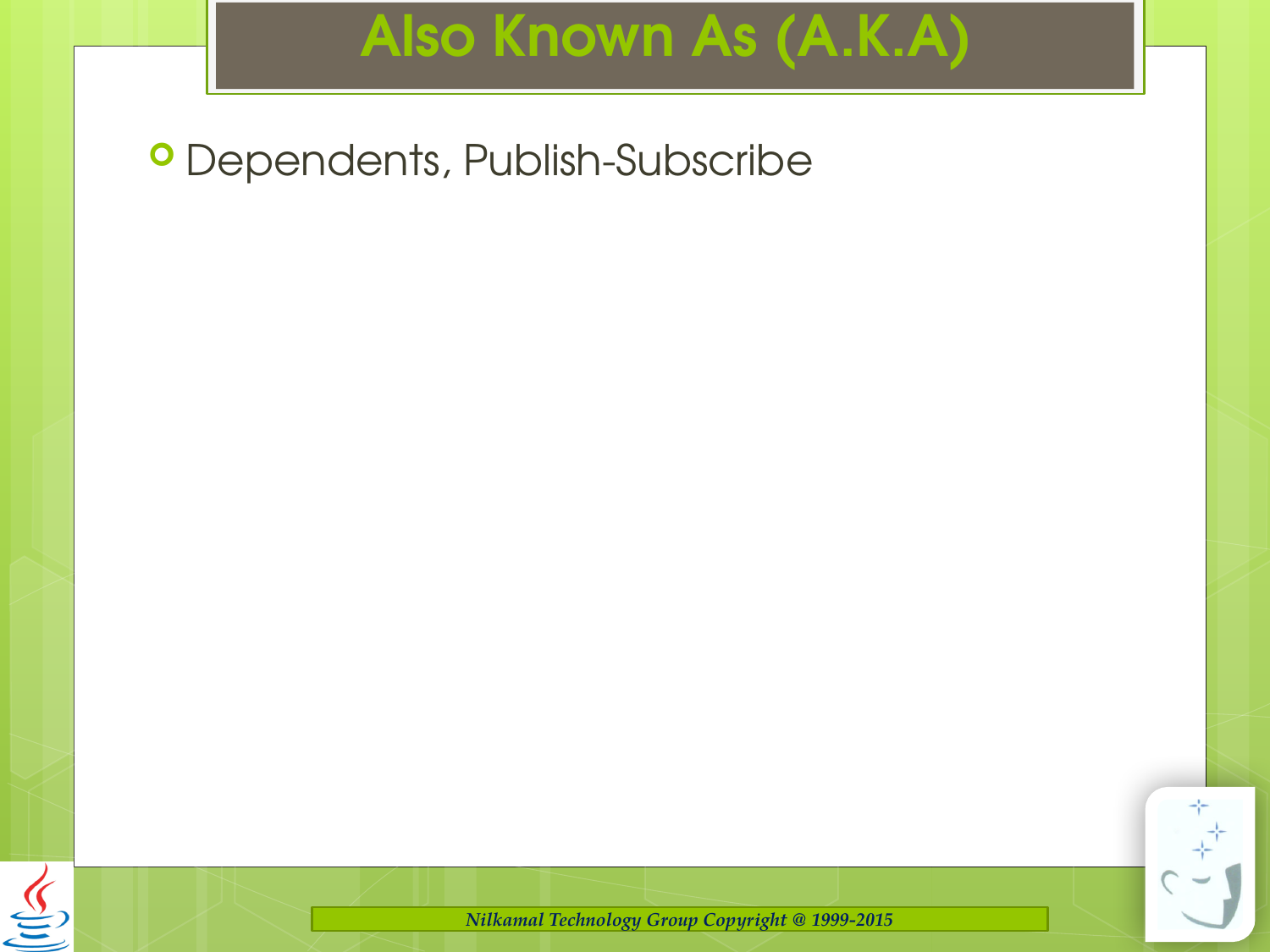

# Also Known As (A.K.A)
Dependents, Publish-Subscribe